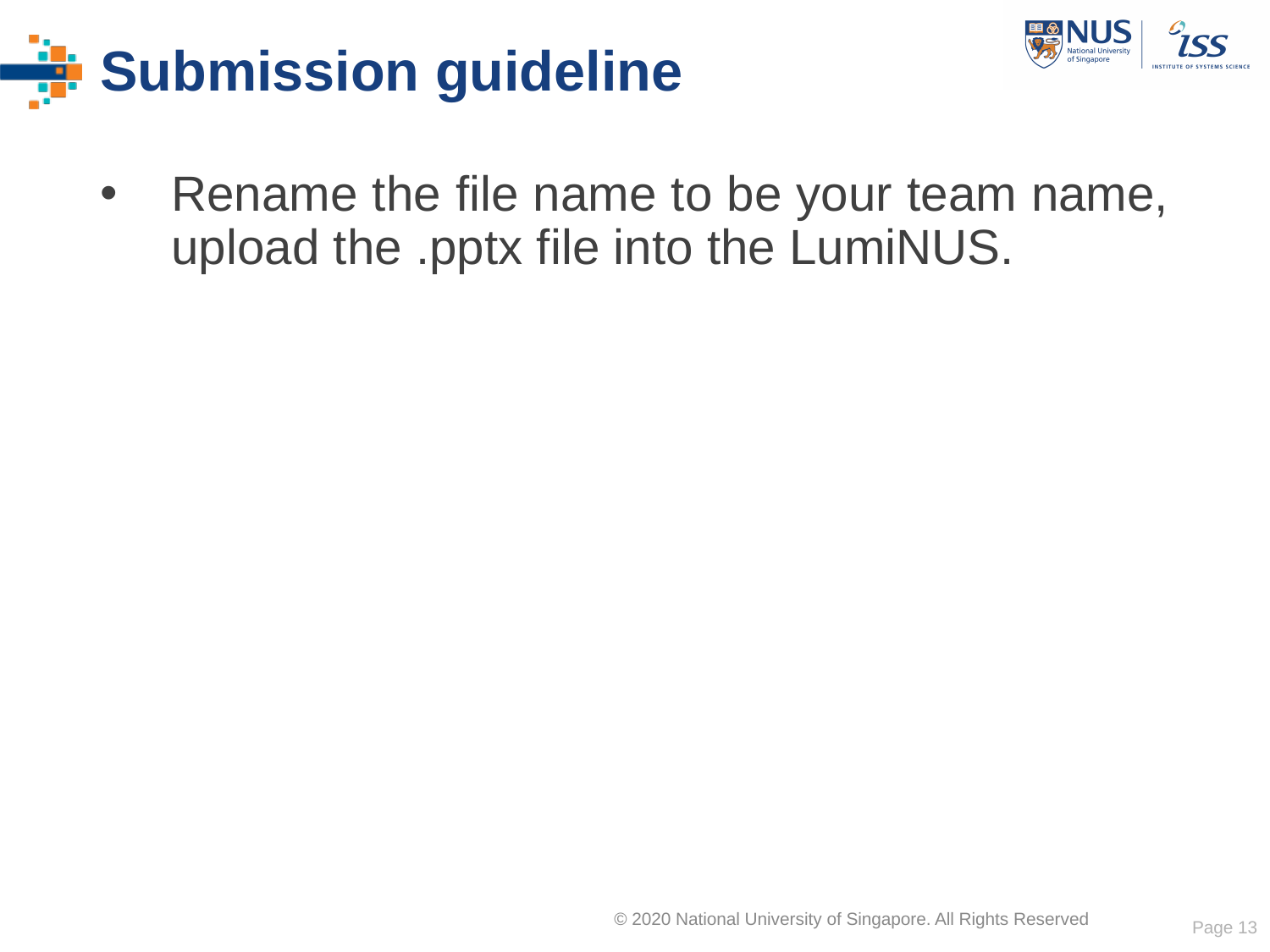

# Submission guideline
Rename the file name to be your team name, upload the .pptx file into the LumiNUS.
Page 13